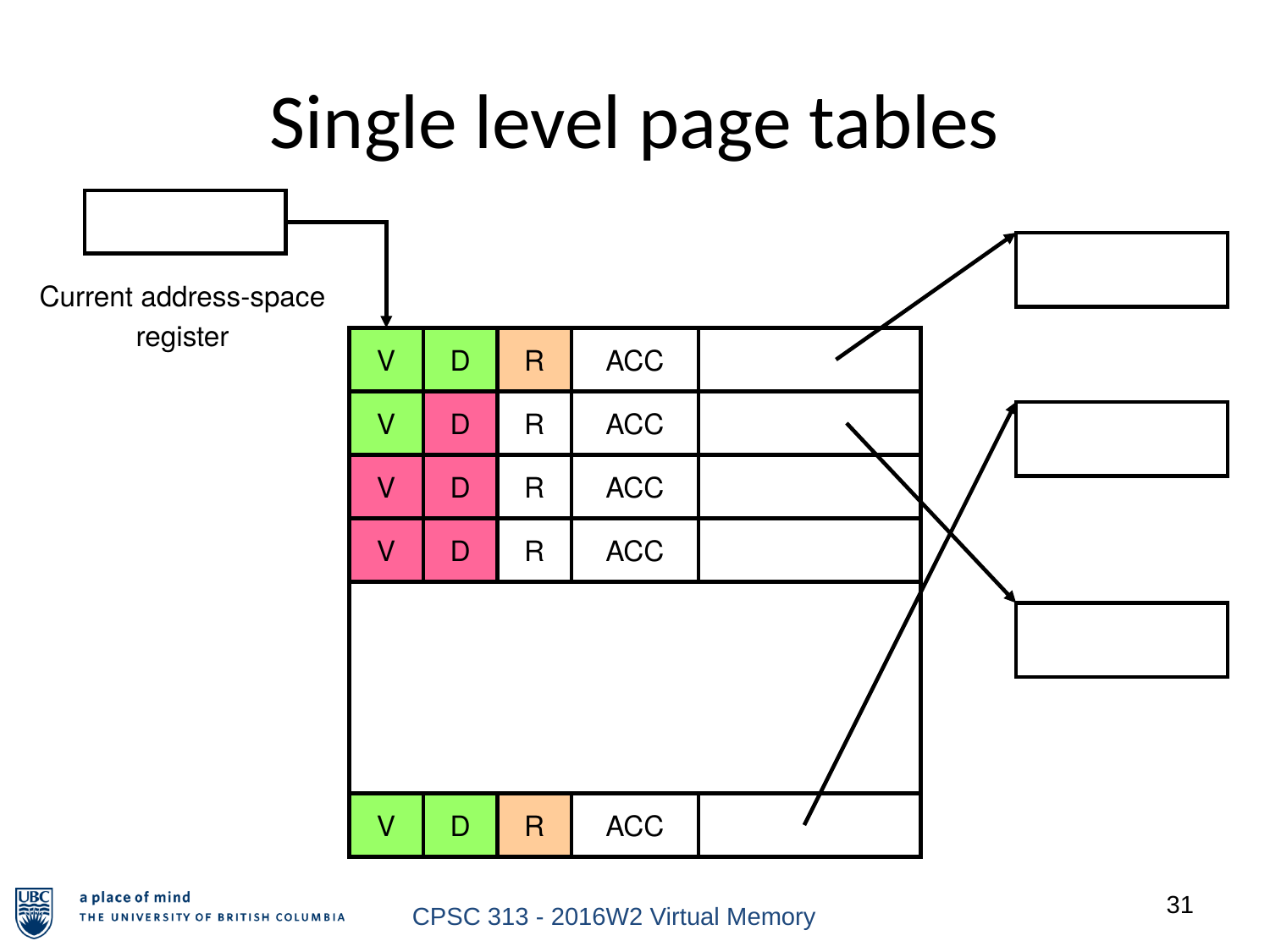

Single level page tables

Current address-space
register
V
D
R
ACC

V
D
R
ACC

V
D
R
ACC

V
D
R
ACC

V
D
R
ACC

31